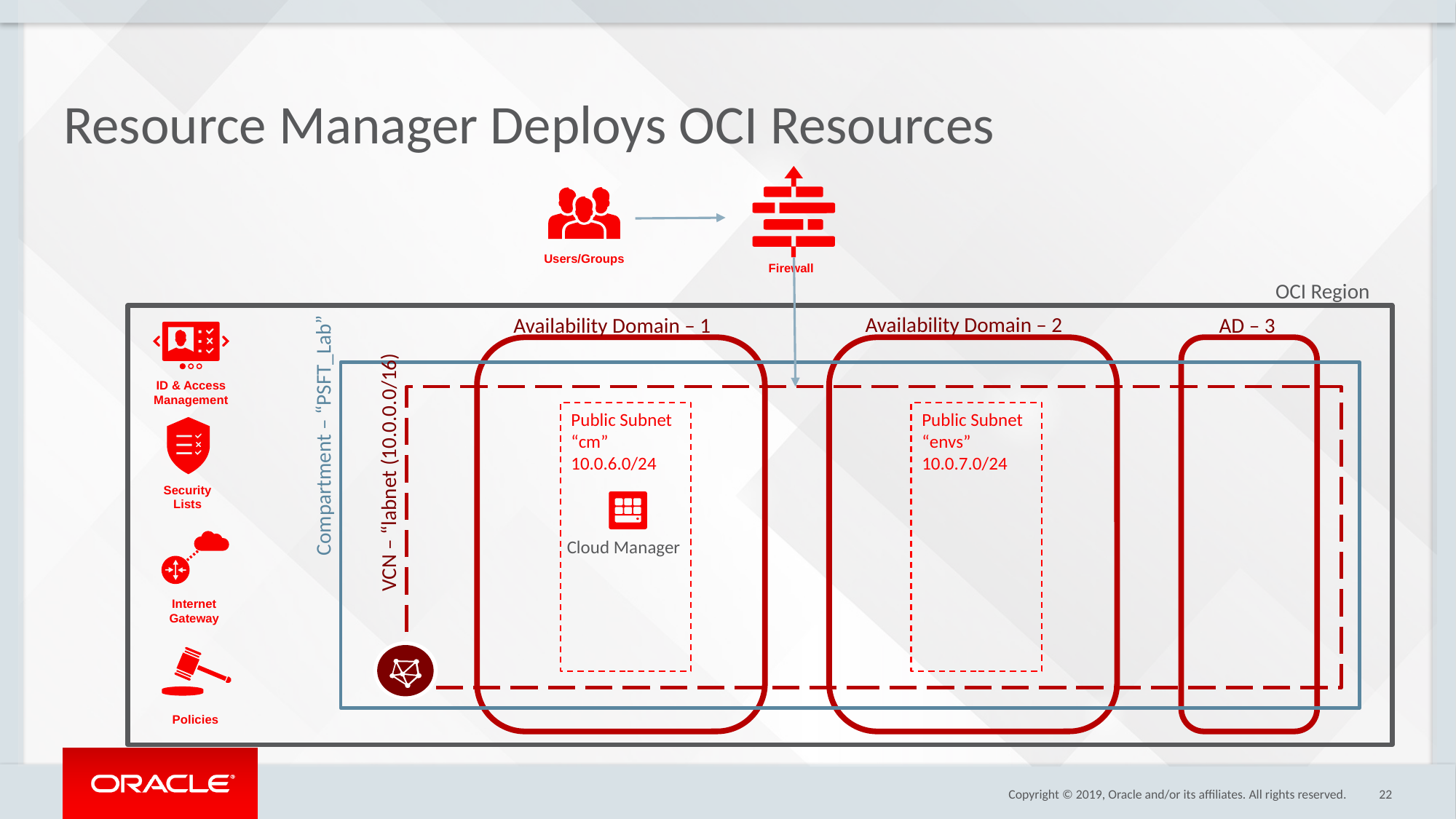

# Resource Manager Deploys OCI Resources

Firewall

Users/Groups
OCI Region

Availability Domain – 2
Availability Domain – 1
AD – 3

Compartment – “PSFT_Lab”

VCN – “labnet (10.0.0.0/16)

Public Subnet
“cm”
10.0.6.0/24
Public Subnet
“envs”
10.0.7.0/24

Cloud Manager

ID & Access
Management

Security Lists

Internet Gateway

Policies
22